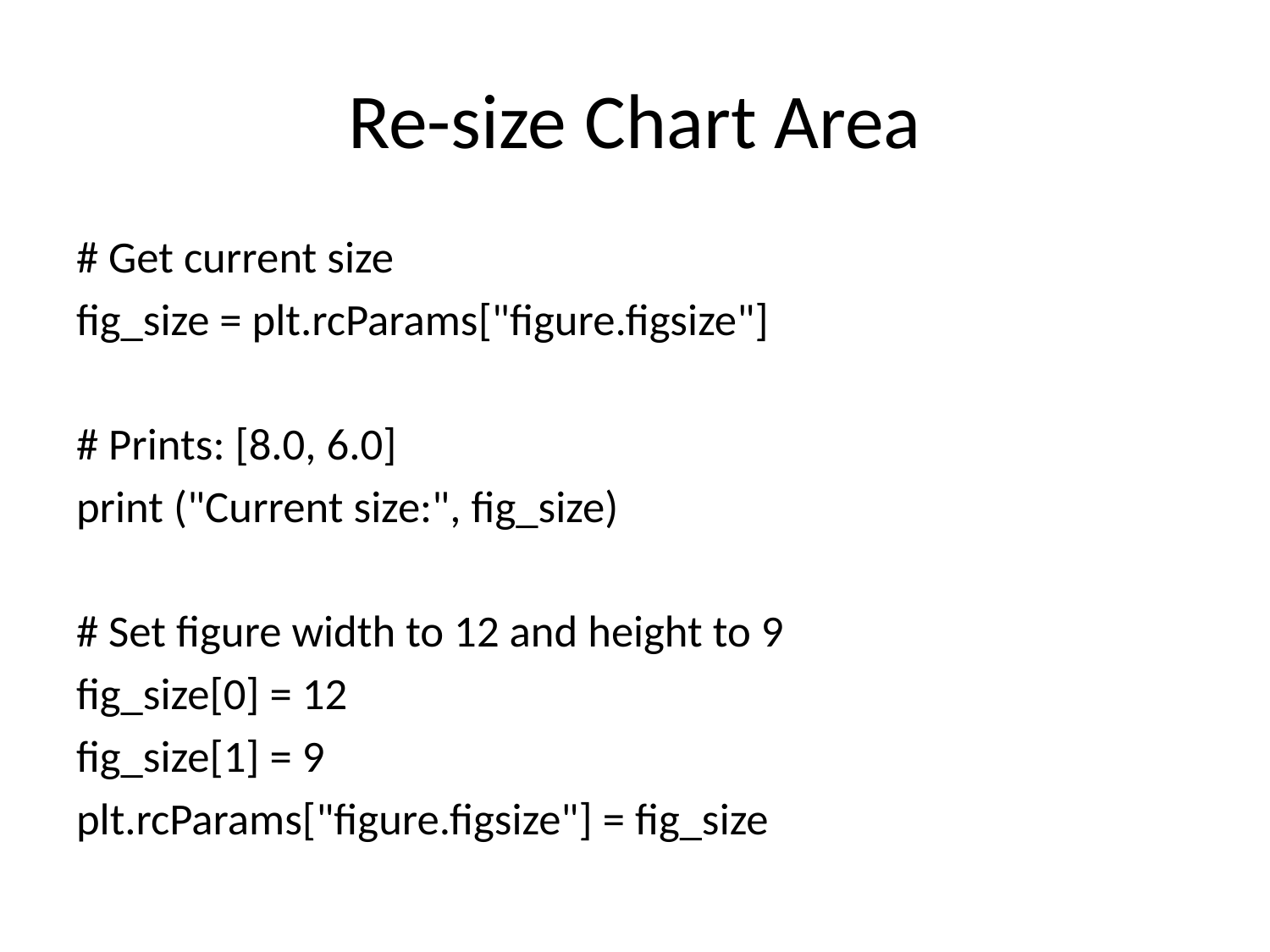

# Re-size Chart Area
# Get current size
fig_size = plt.rcParams["figure.figsize"]

# Prints: [8.0, 6.0]
print ("Current size:", fig_size)

# Set figure width to 12 and height to 9
fig_size[0] = 12
fig_size[1] = 9
plt.rcParams["figure.figsize"] = fig_size